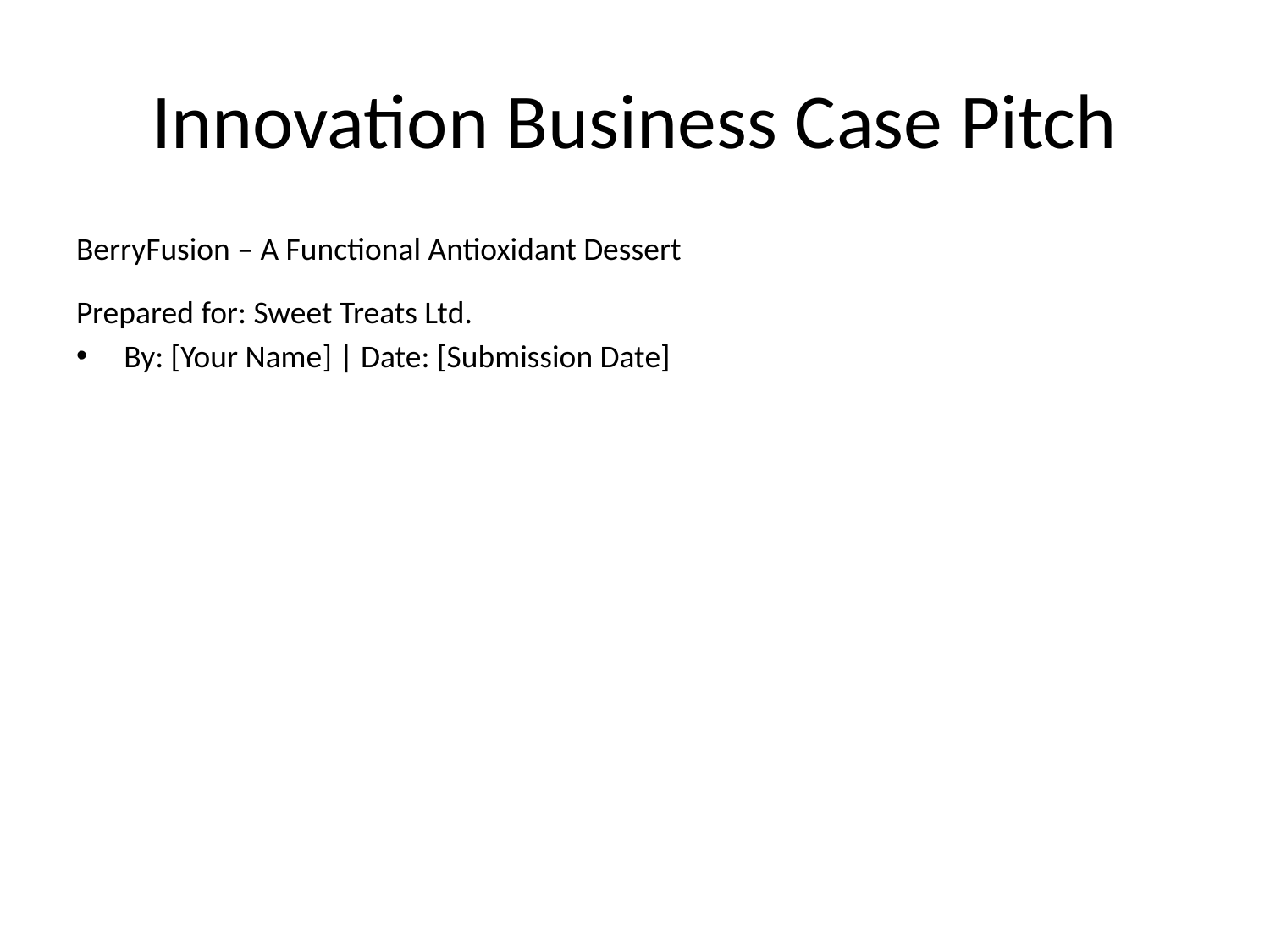

# Innovation Business Case Pitch
BerryFusion – A Functional Antioxidant Dessert
Prepared for: Sweet Treats Ltd.
By: [Your Name] | Date: [Submission Date]